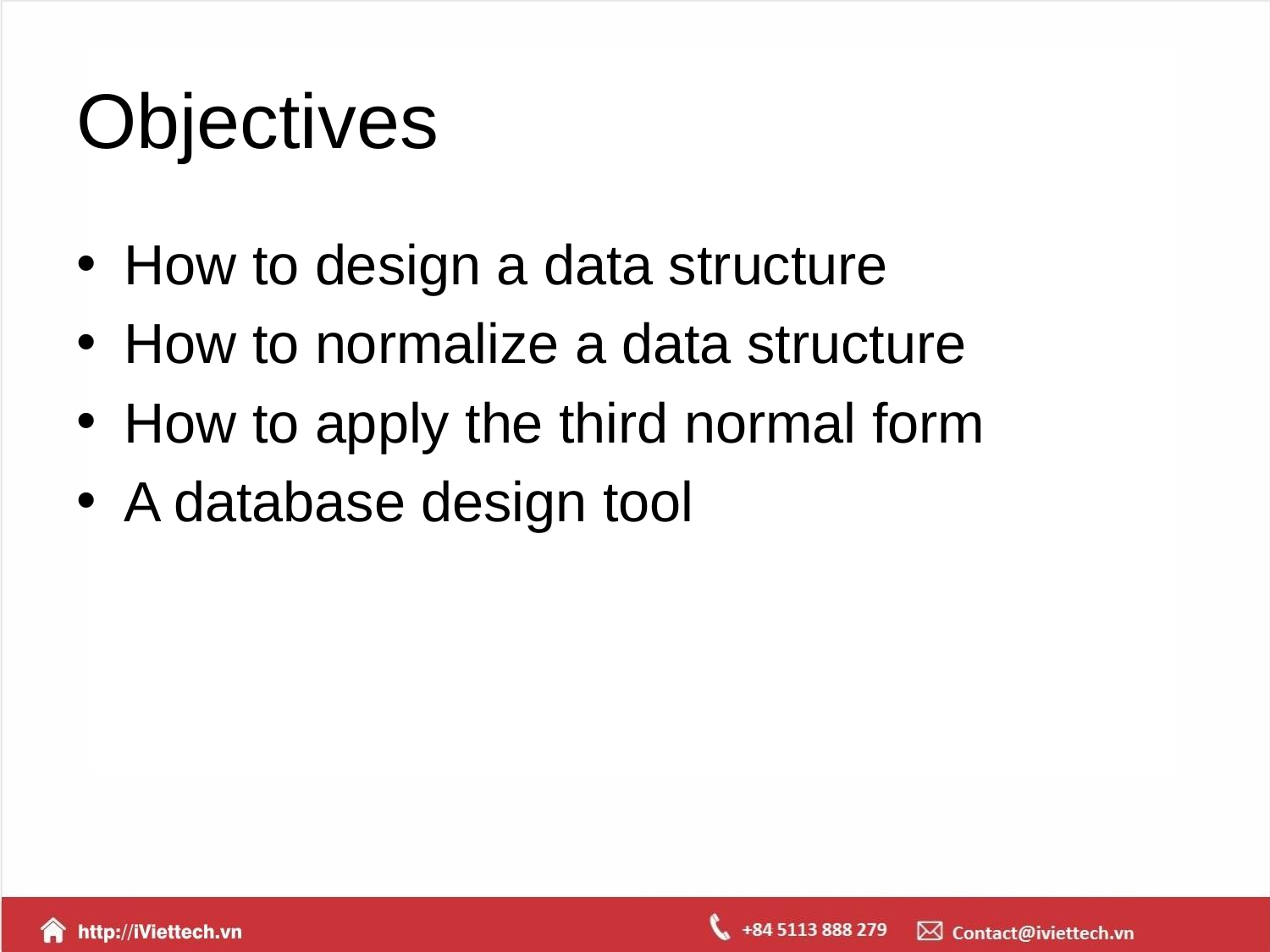

# Objectives
How to design a data structure
How to normalize a data structure
How to apply the third normal form
A database design tool